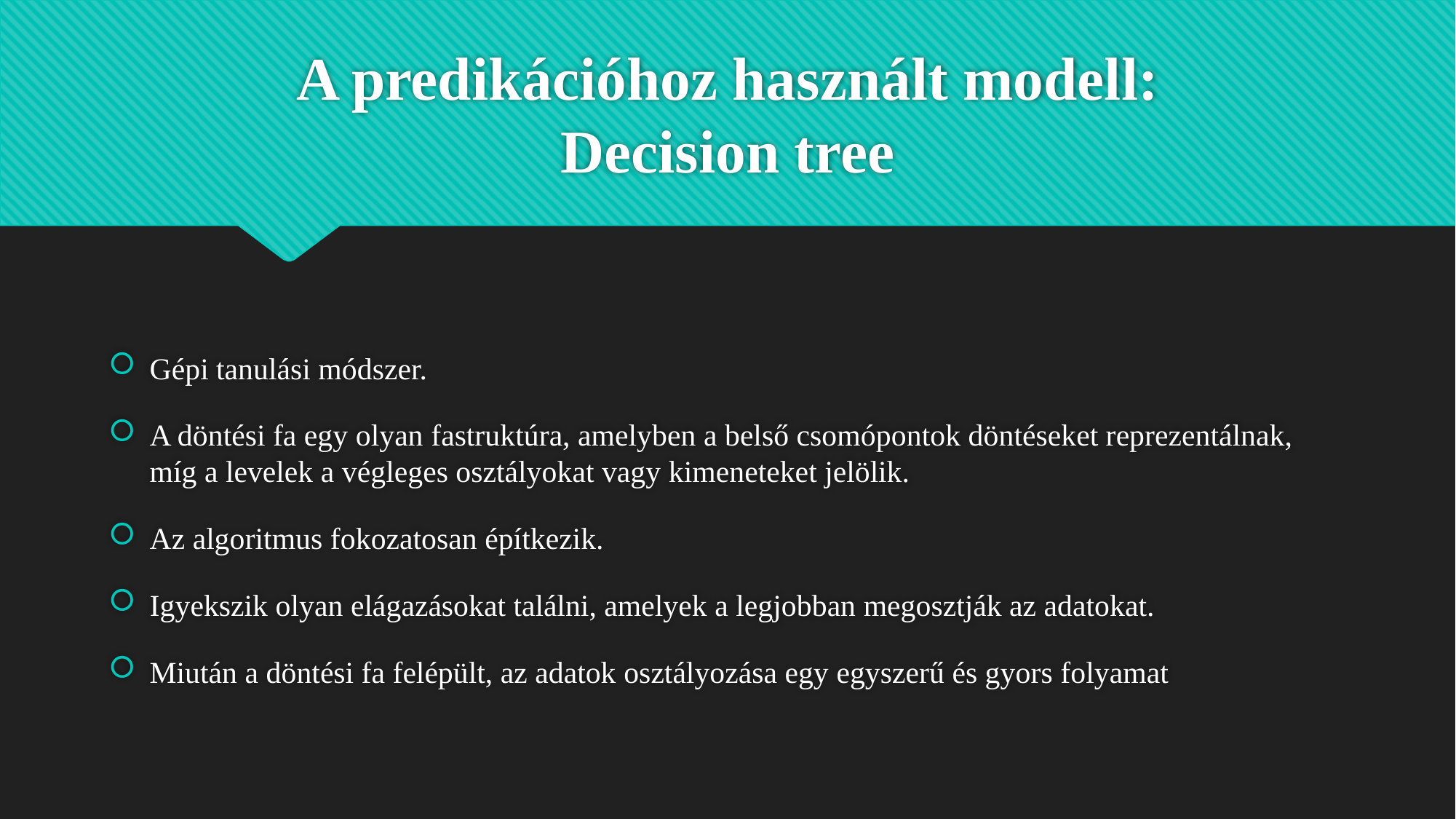

# A predikációhoz használt modell: Decision tree
Gépi tanulási módszer.
A döntési fa egy olyan fastruktúra, amelyben a belső csomópontok döntéseket reprezentálnak, míg a levelek a végleges osztályokat vagy kimeneteket jelölik.
Az algoritmus fokozatosan építkezik.
Igyekszik olyan elágazásokat találni, amelyek a legjobban megosztják az adatokat.
Miután a döntési fa felépült, az adatok osztályozása egy egyszerű és gyors folyamat